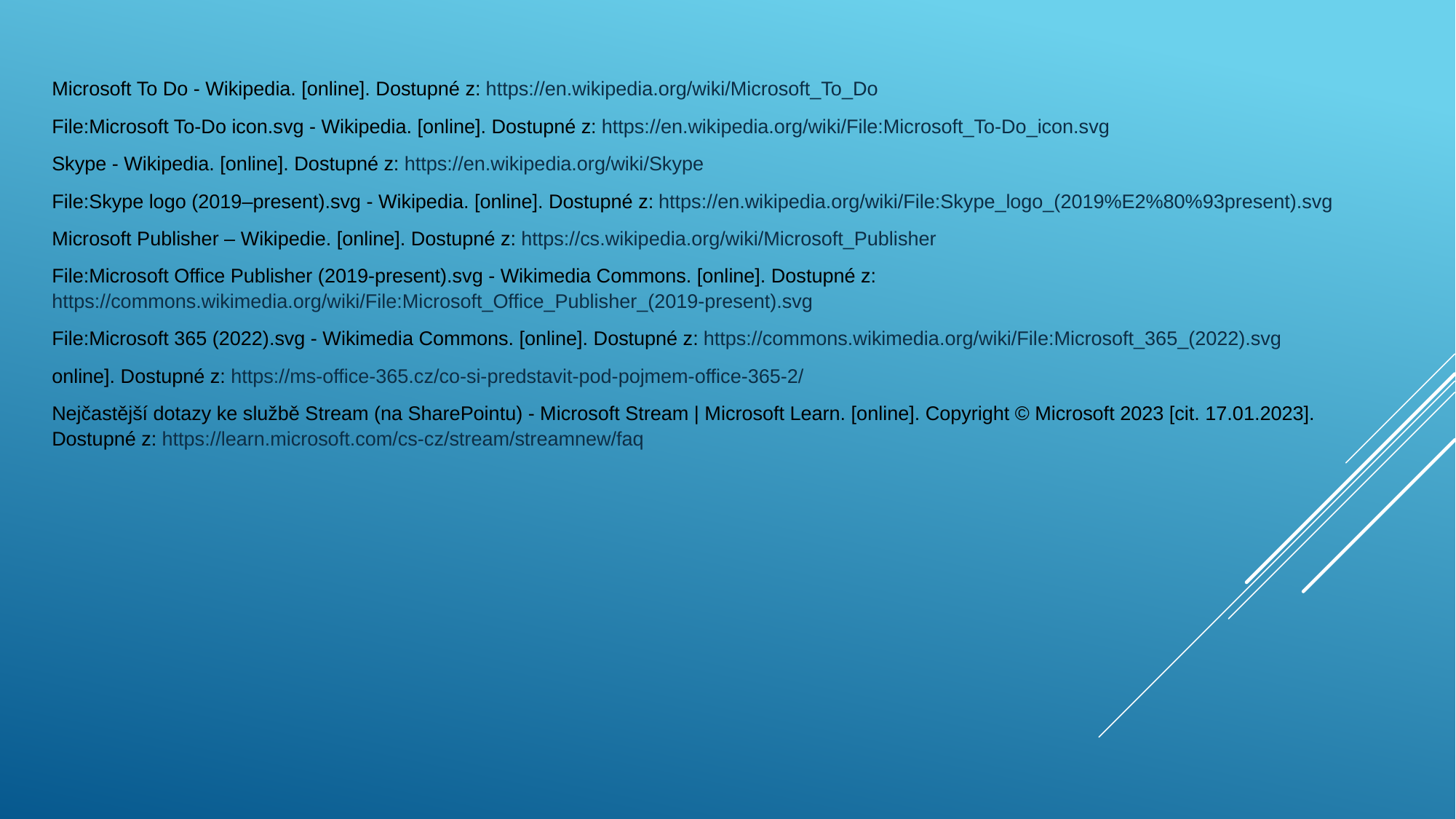

Microsoft To Do - Wikipedia. [online]. Dostupné z: https://en.wikipedia.org/wiki/Microsoft_To_Do
File:Microsoft To-Do icon.svg - Wikipedia. [online]. Dostupné z: https://en.wikipedia.org/wiki/File:Microsoft_To-Do_icon.svg
Skype - Wikipedia. [online]. Dostupné z: https://en.wikipedia.org/wiki/Skype
File:Skype logo (2019–present).svg - Wikipedia. [online]. Dostupné z: https://en.wikipedia.org/wiki/File:Skype_logo_(2019%E2%80%93present).svg
Microsoft Publisher – Wikipedie. [online]. Dostupné z: https://cs.wikipedia.org/wiki/Microsoft_Publisher
File:Microsoft Office Publisher (2019-present).svg - Wikimedia Commons. [online]. Dostupné z: https://commons.wikimedia.org/wiki/File:Microsoft_Office_Publisher_(2019-present).svg
File:Microsoft 365 (2022).svg - Wikimedia Commons. [online]. Dostupné z: https://commons.wikimedia.org/wiki/File:Microsoft_365_(2022).svg
online]. Dostupné z: https://ms-office-365.cz/co-si-predstavit-pod-pojmem-office-365-2/
Nejčastější dotazy ke službě Stream (na SharePointu) - Microsoft Stream | Microsoft Learn. [online]. Copyright © Microsoft 2023 [cit. 17.01.2023]. Dostupné z: https://learn.microsoft.com/cs-cz/stream/streamnew/faq